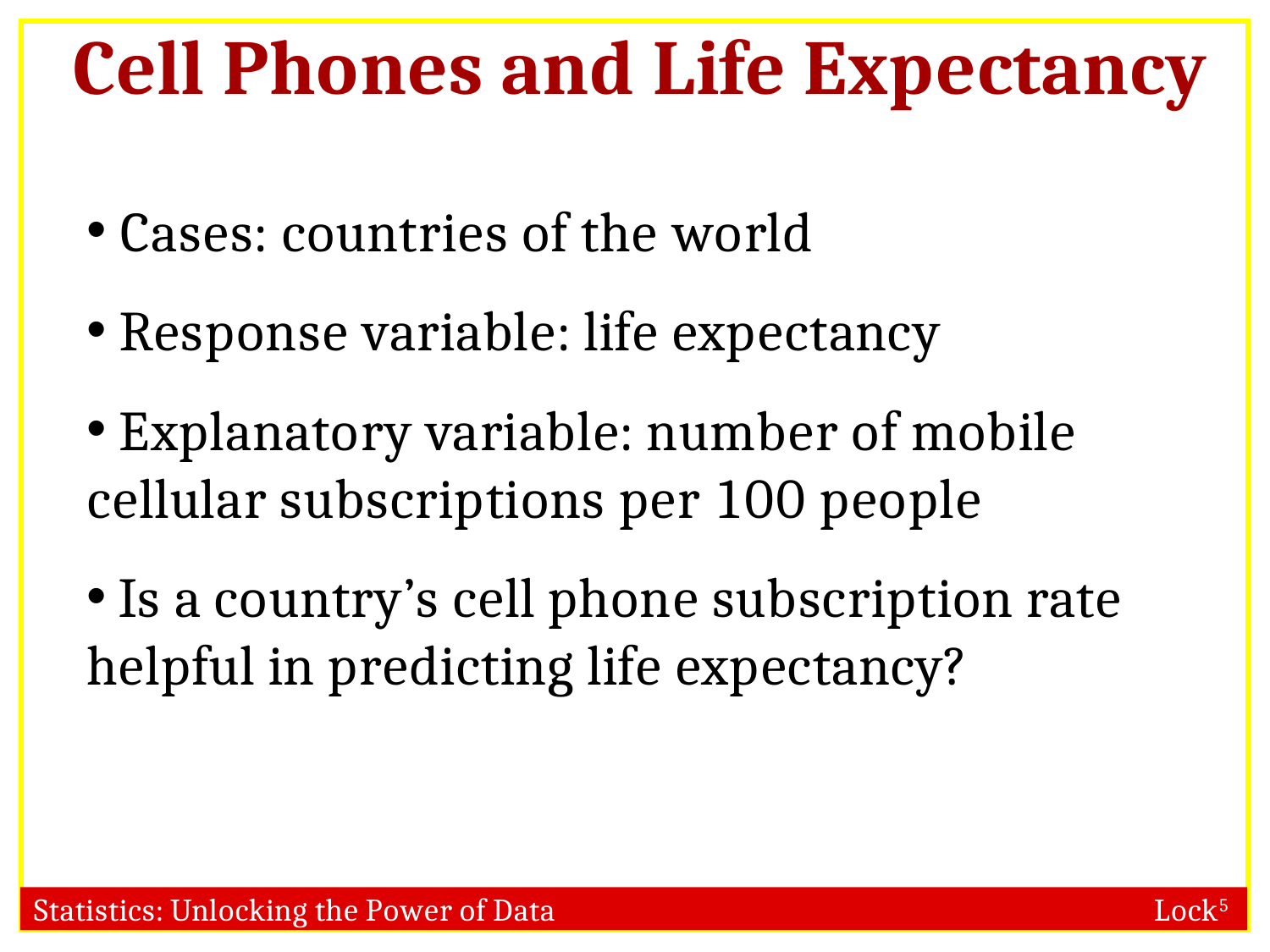

Cell Phones and Life Expectancy
 Cases: countries of the world
 Response variable: life expectancy
 Explanatory variable: number of mobile cellular subscriptions per 100 people
 Is a country’s cell phone subscription rate helpful in predicting life expectancy?